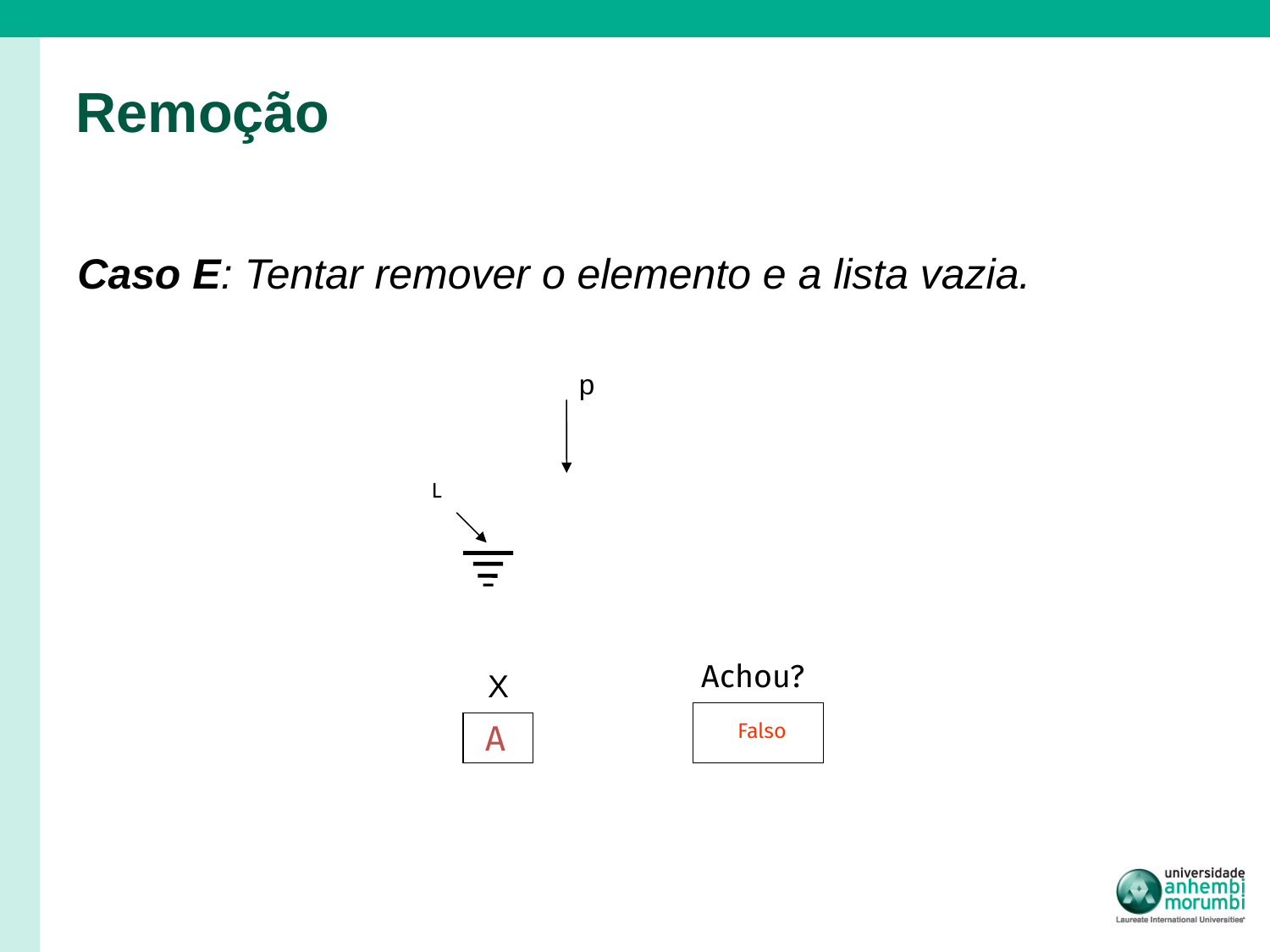

# Remoção
Caso E: Tentar remover o elemento e a lista vazia.

p

L

Achou?
X

A
Falso